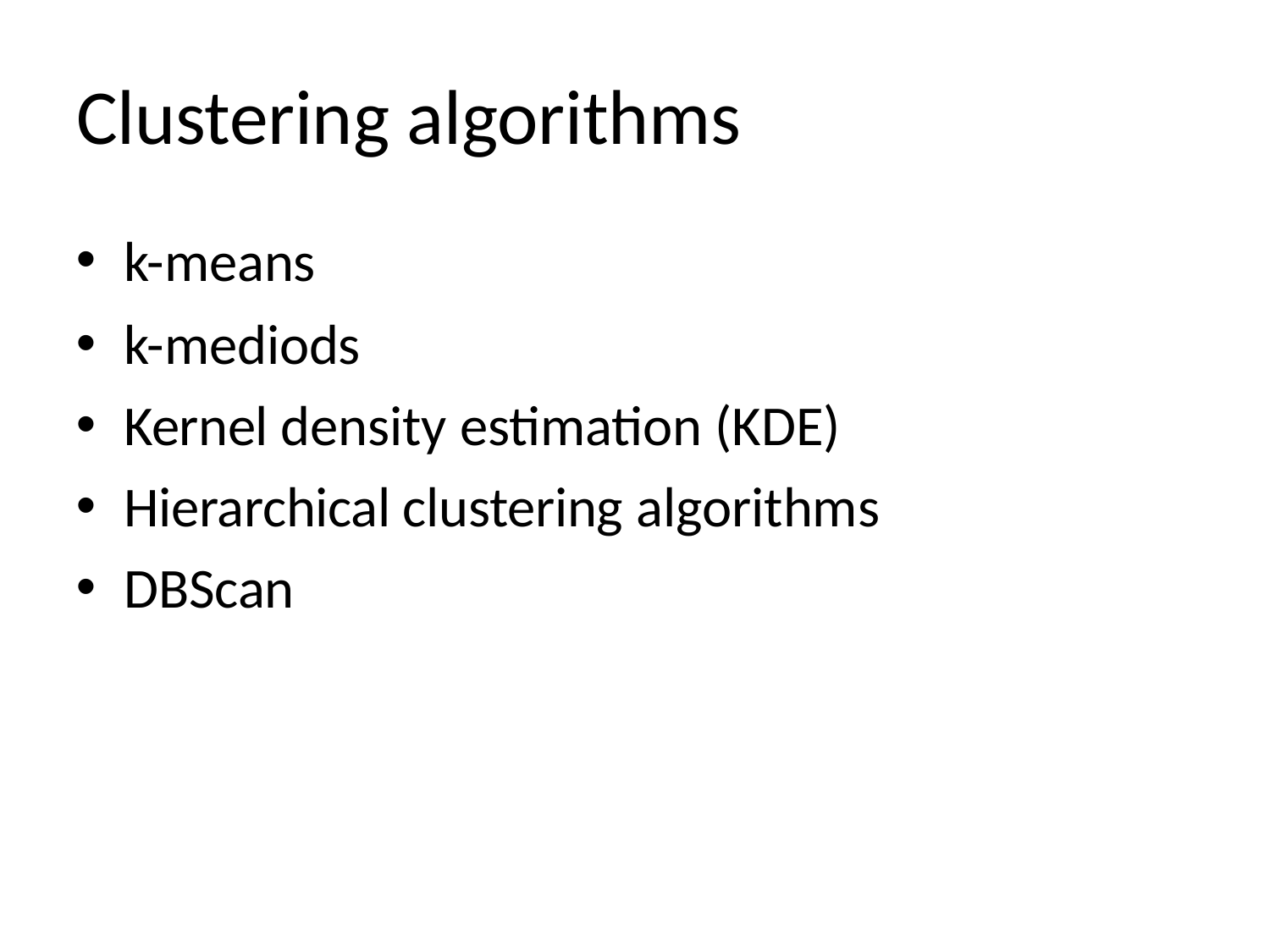

# Clustering algorithms
k-means
k-mediods
Kernel density estimation (KDE)
Hierarchical clustering algorithms
DBScan